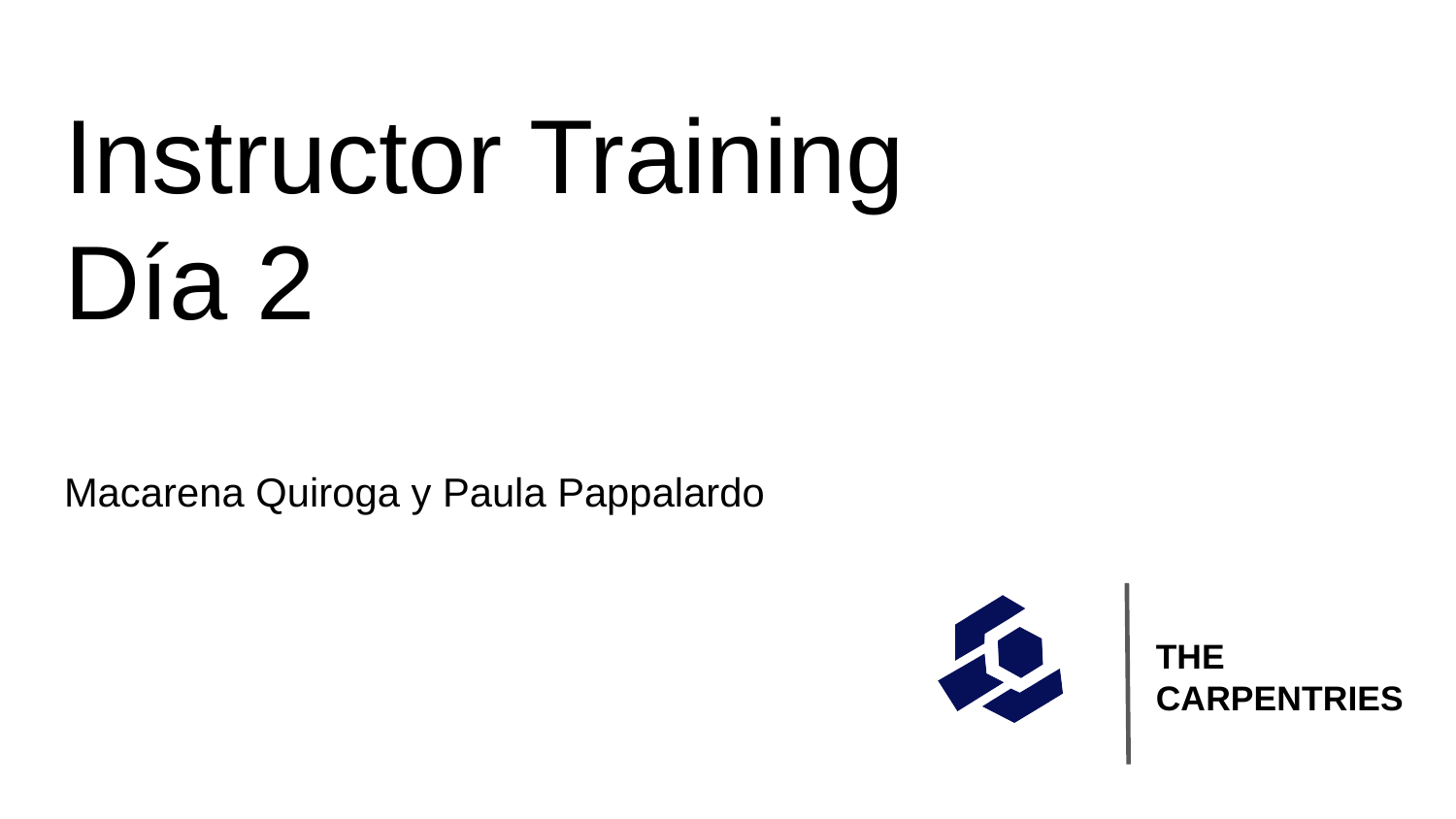

# Instructor Training
Día 2

Macarena Quiroga y Paula Pappalardo